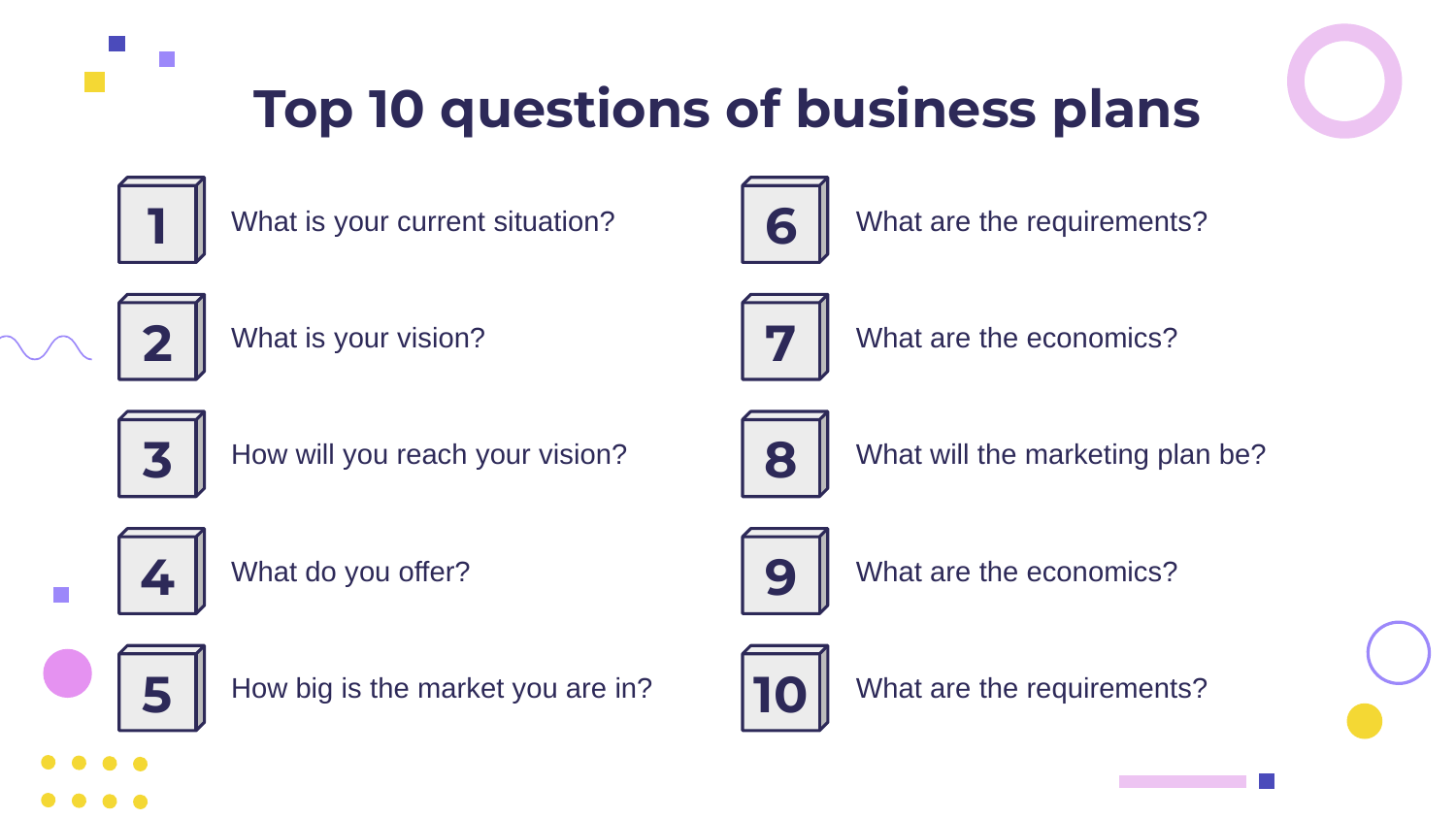

# Top 10 questions of business plans
1
6
What is your current situation?
What are the requirements?
2
7
What is your vision?
What are the economics?
3
8
How will you reach your vision?
What will the marketing plan be?
4
9
What do you offer?
What are the economics?
5
10
How big is the market you are in?
What are the requirements?